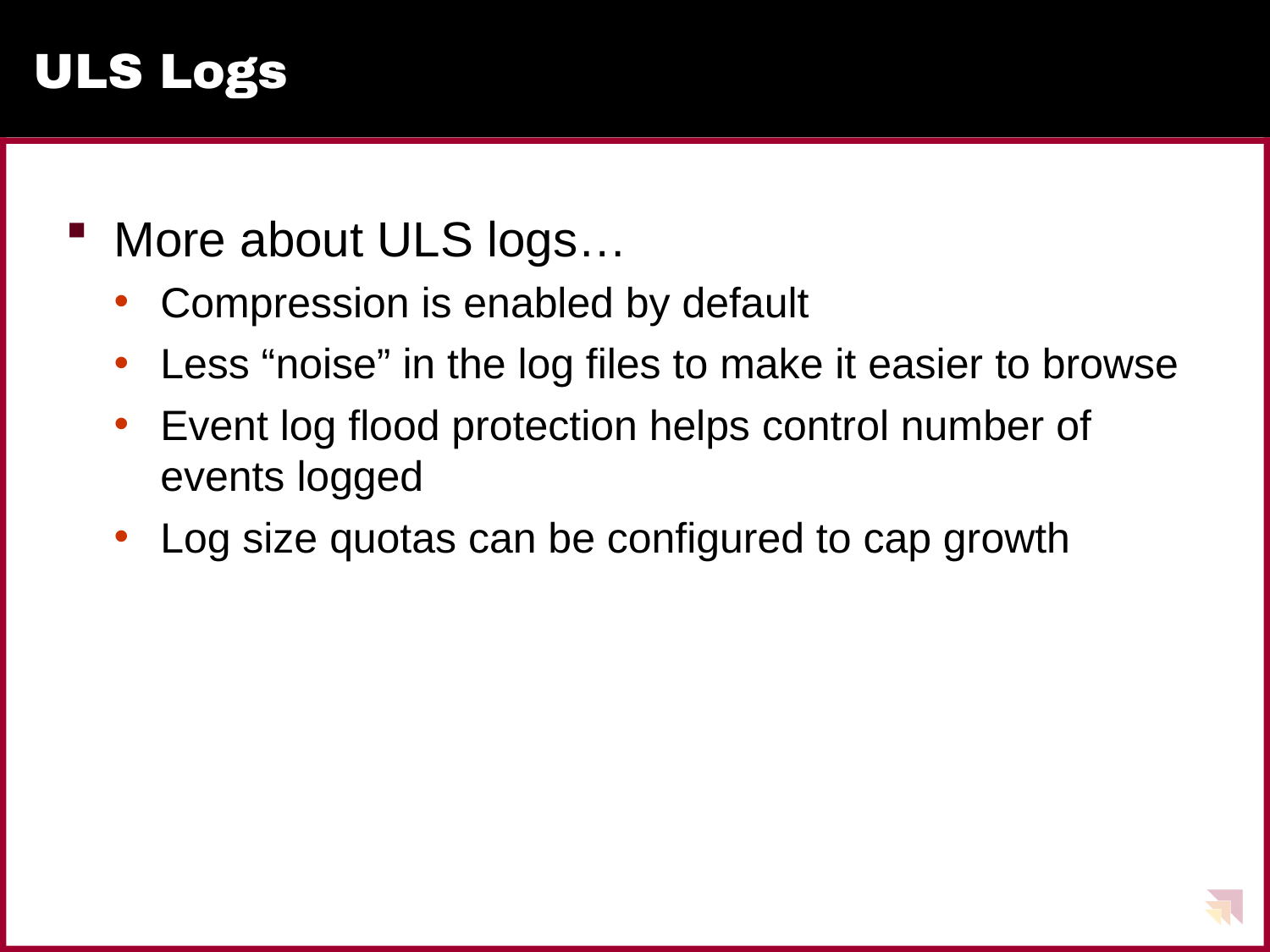

# ULS Logs
More about ULS logs…
Compression is enabled by default
Less “noise” in the log files to make it easier to browse
Event log flood protection helps control number of events logged
Log size quotas can be configured to cap growth